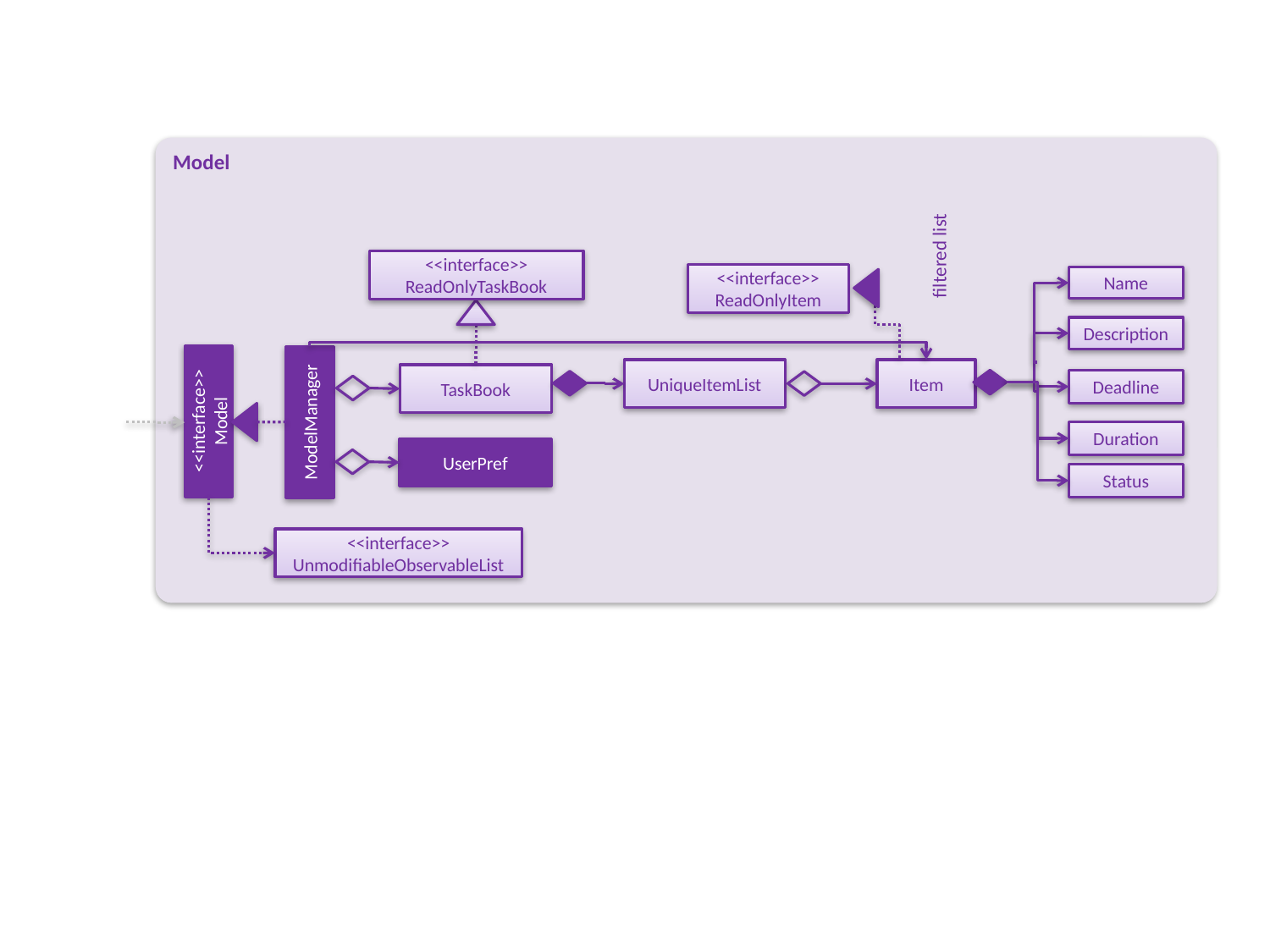

Model
filtered list
<<interface>>
ReadOnlyTaskBook
<<interface>>
ReadOnlyItem
Name

Description
Item
UniqueItemList
TaskBook

Deadline

<<interface>>
Model
ModelManager

Duration
UserPref

Status
<<interface>>
UnmodifiableObservableList